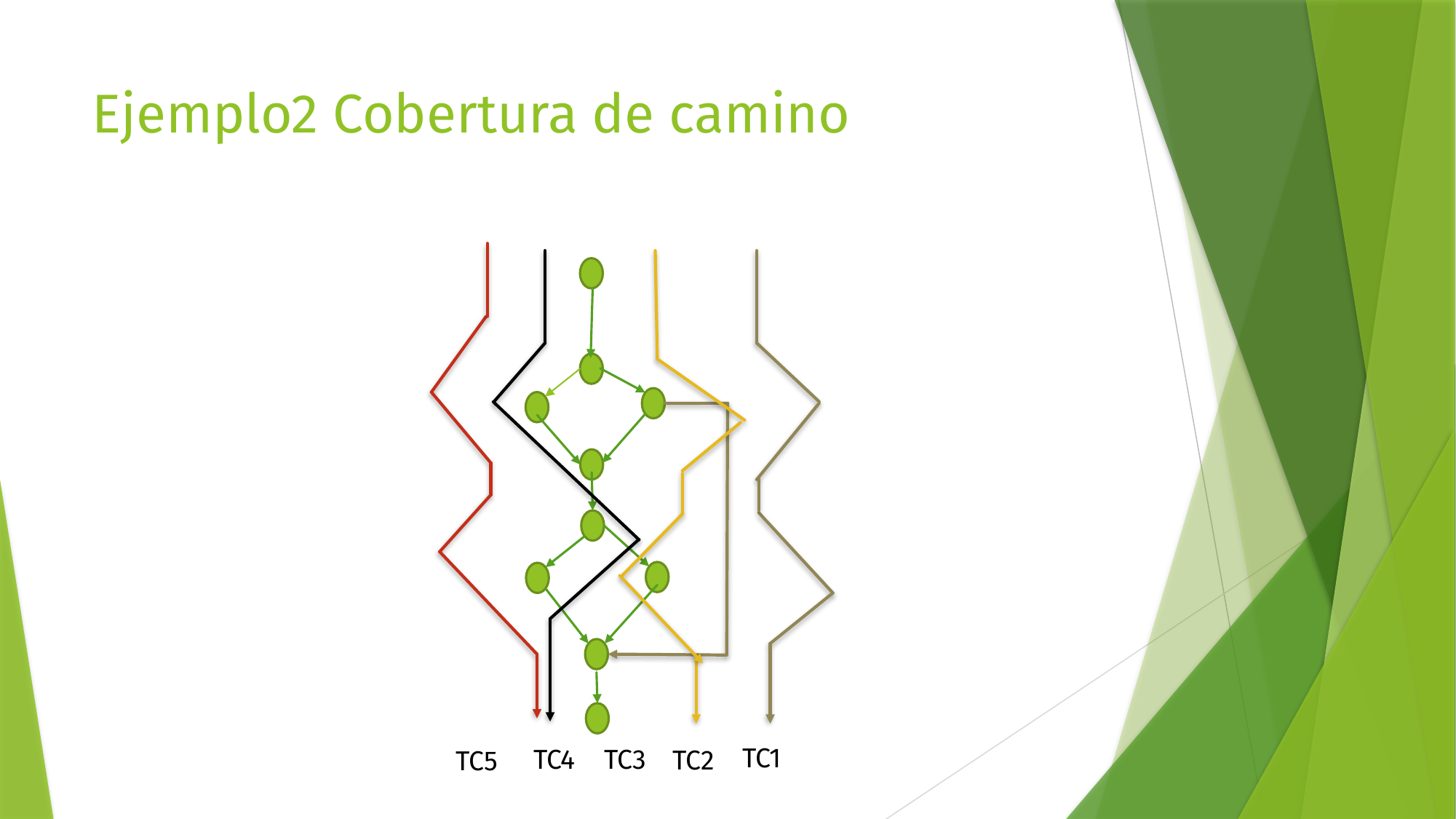

# Ejemplo2 Cobertura de camino

TC1
TC4
TC3
TC2
TC5